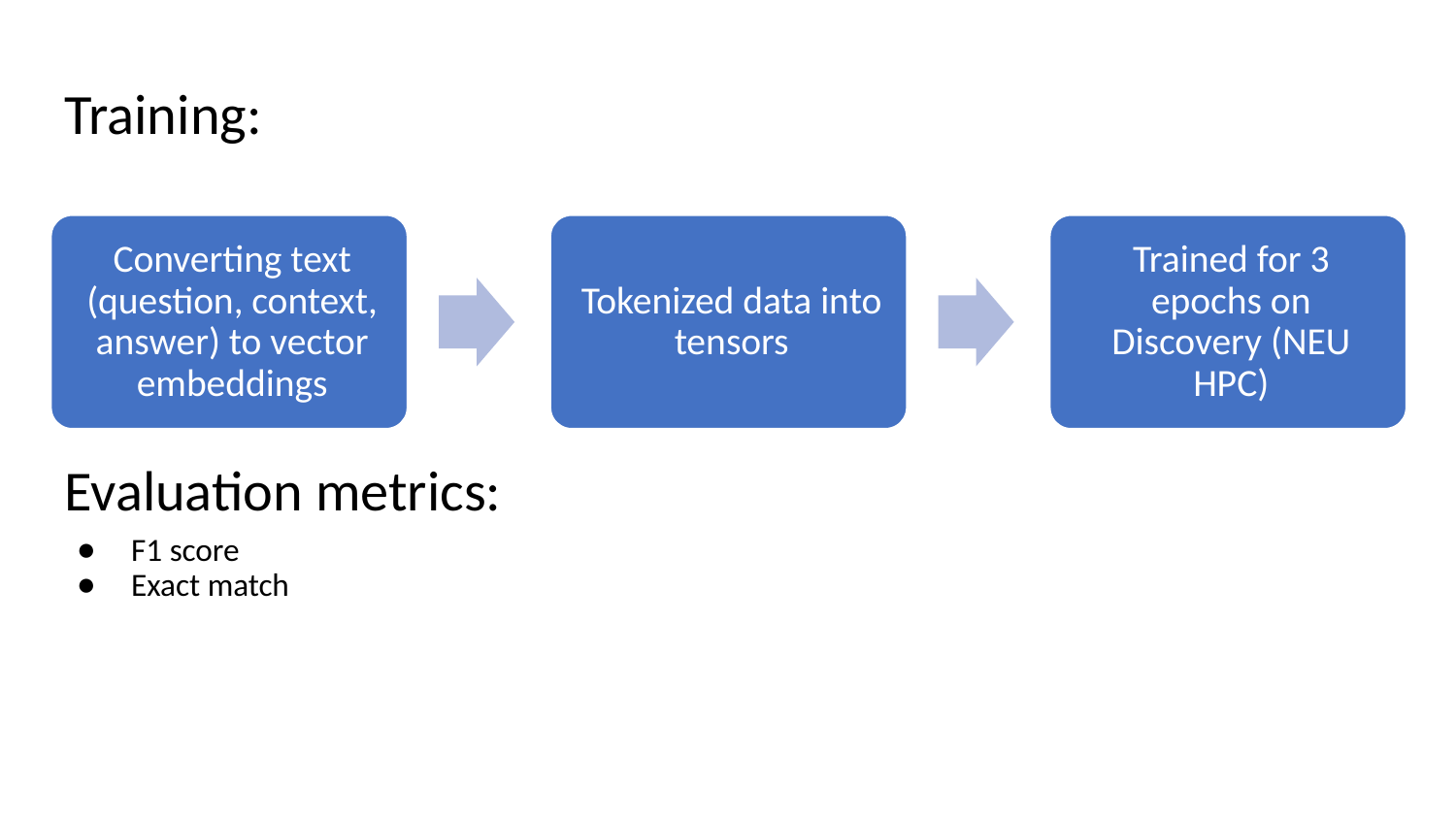

# Training:
Converting text (question, context, answer) to vector embeddings

Tokenized data into tensors

Trained for 3 epochs on Discovery (NEU HPC)
Evaluation metrics:

F1 score
Exact match